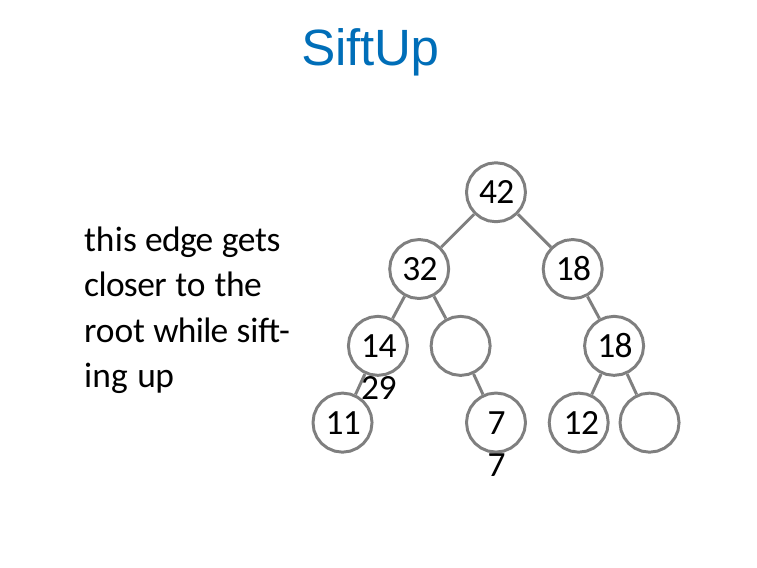

# SiftUp

42
this edge gets closer to the root while sift- ing up

32
18

14	29
18

11
7	12	7